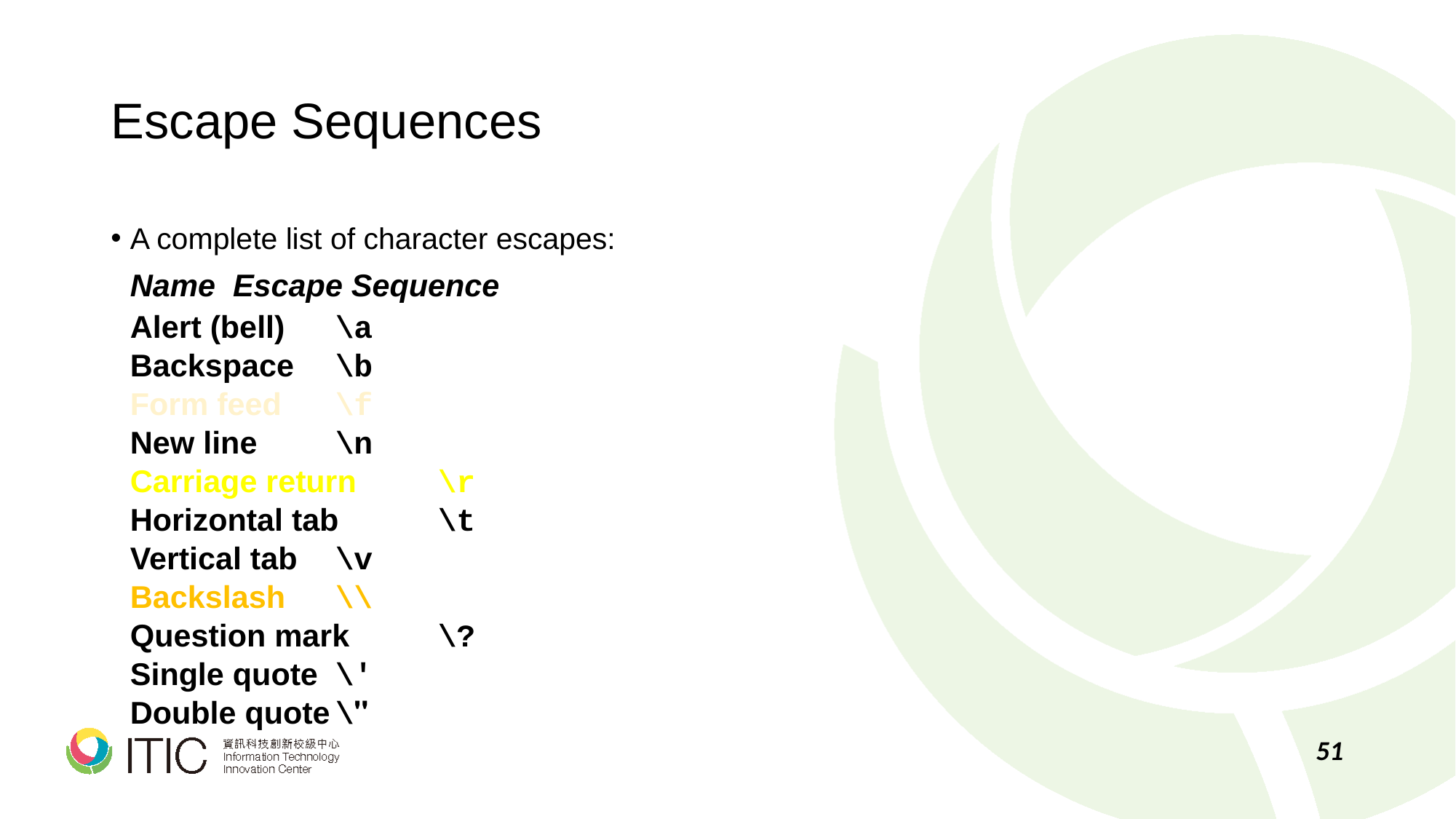

# Escape Sequences
A complete list of character escapes:
	Name	Escape Sequence
	Alert (bell)	\a
	Backspace	\b
	Form feed	\f
	New line	\n
	Carriage return	\r
	Horizontal tab	\t
	Vertical tab	\v
	Backslash	\\
	Question mark	\?
	Single quote	\'
	Double quote	\"